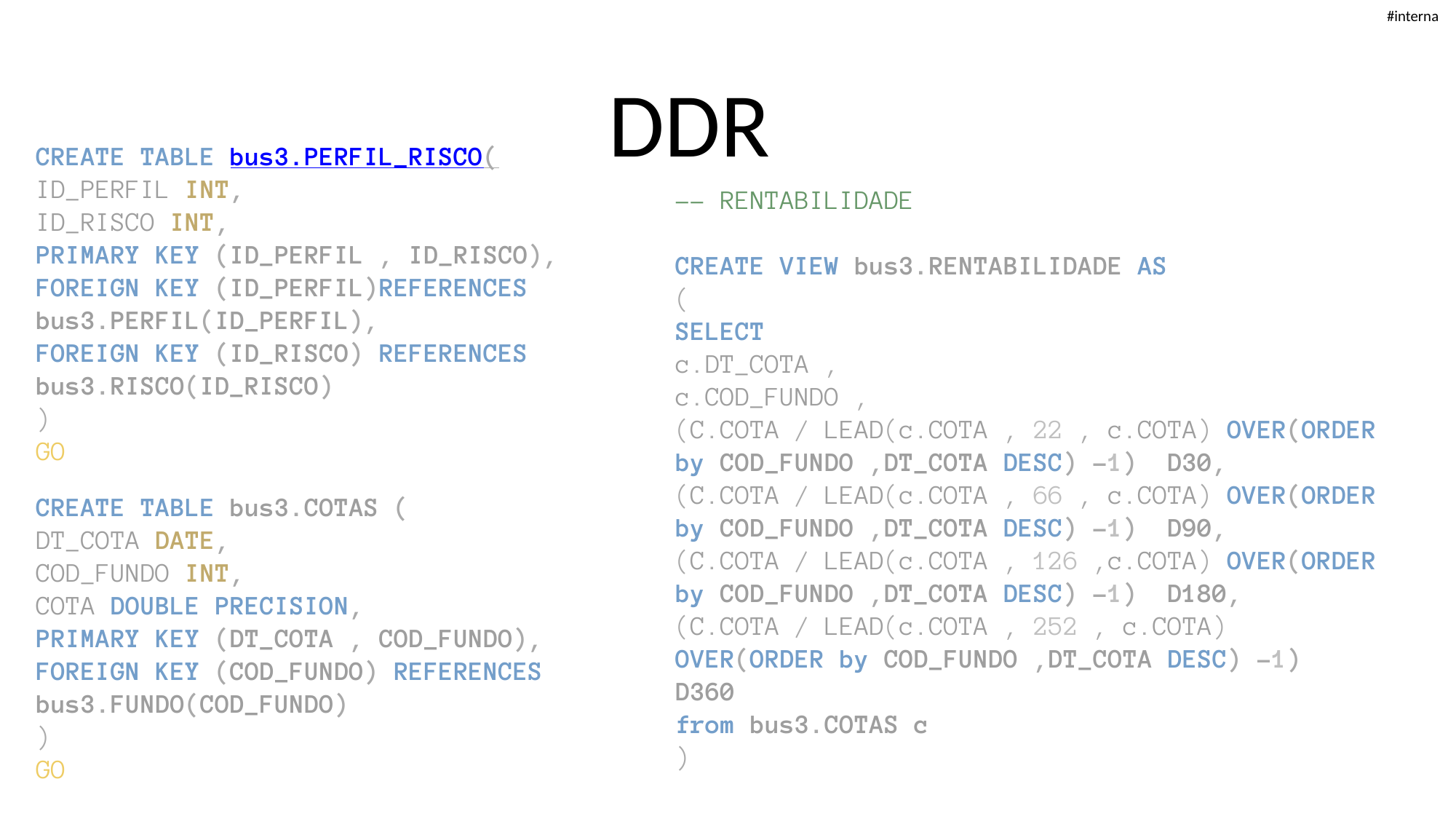

# DDR
CREATE TABLE bus3.PERFIL_RISCO(
ID_PERFIL INT,
ID_RISCO INT,
PRIMARY KEY (ID_PERFIL , ID_RISCO),
FOREIGN KEY (ID_PERFIL)REFERENCES bus3.PERFIL(ID_PERFIL),
FOREIGN KEY (ID_RISCO) REFERENCES bus3.RISCO(ID_RISCO)
)
GO
-- RENTABILIDADE

CREATE VIEW bus3.RENTABILIDADE AS
(
SELECT
c.DT_COTA ,
c.COD_FUNDO ,
(C.COTA / LEAD(c.COTA , 22 , c.COTA) OVER(ORDER by COD_FUNDO ,DT_COTA DESC) -1)  D30,
(C.COTA / LEAD(c.COTA , 66 , c.COTA) OVER(ORDER by COD_FUNDO ,DT_COTA DESC) -1)  D90,
(C.COTA / LEAD(c.COTA , 126 ,c.COTA) OVER(ORDER by COD_FUNDO ,DT_COTA DESC) -1)  D180,
(C.COTA / LEAD(c.COTA , 252 , c.COTA) OVER(ORDER by COD_FUNDO ,DT_COTA DESC) -1)  D360
from bus3.COTAS c
)
CREATE TABLE bus3.COTAS (
DT_COTA DATE,
COD_FUNDO INT,
COTA DOUBLE PRECISION,
PRIMARY KEY (DT_COTA , COD_FUNDO),
FOREIGN KEY (COD_FUNDO) REFERENCES bus3.FUNDO(COD_FUNDO)
)
GO